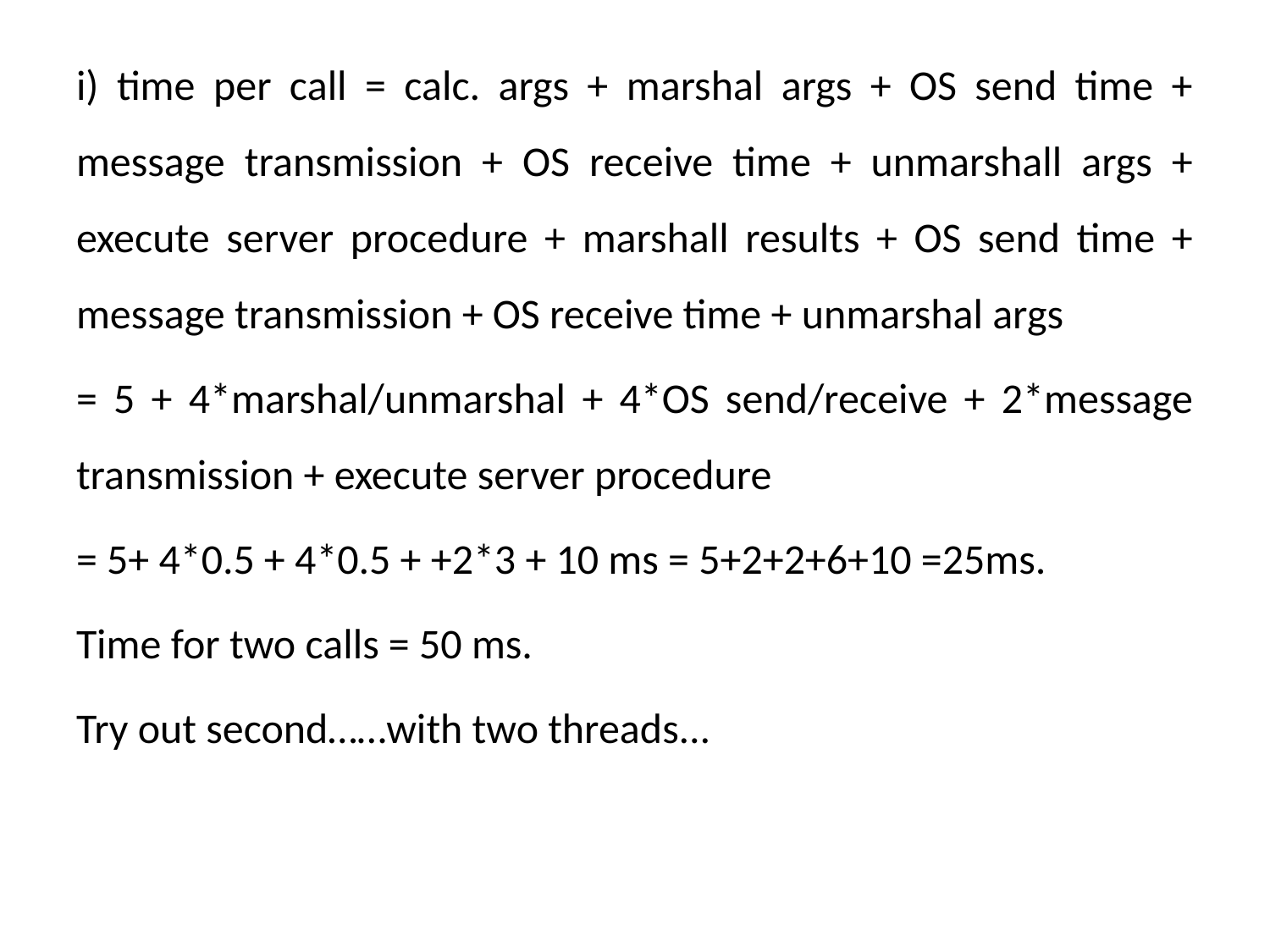

i) time per call = calc. args + marshal args + OS send time + message transmission + OS receive time + unmarshall args + execute server procedure + marshall results + OS send time + message transmission + OS receive time + unmarshal args
= 5 + 4*marshal/unmarshal + 4*OS send/receive + 2*message transmission + execute server procedure
= 5+ 4*0.5 + 4*0.5 + +2*3 + 10 ms = 5+2+2+6+10 =25ms.
Time for two calls = 50 ms.
Try out second……with two threads...